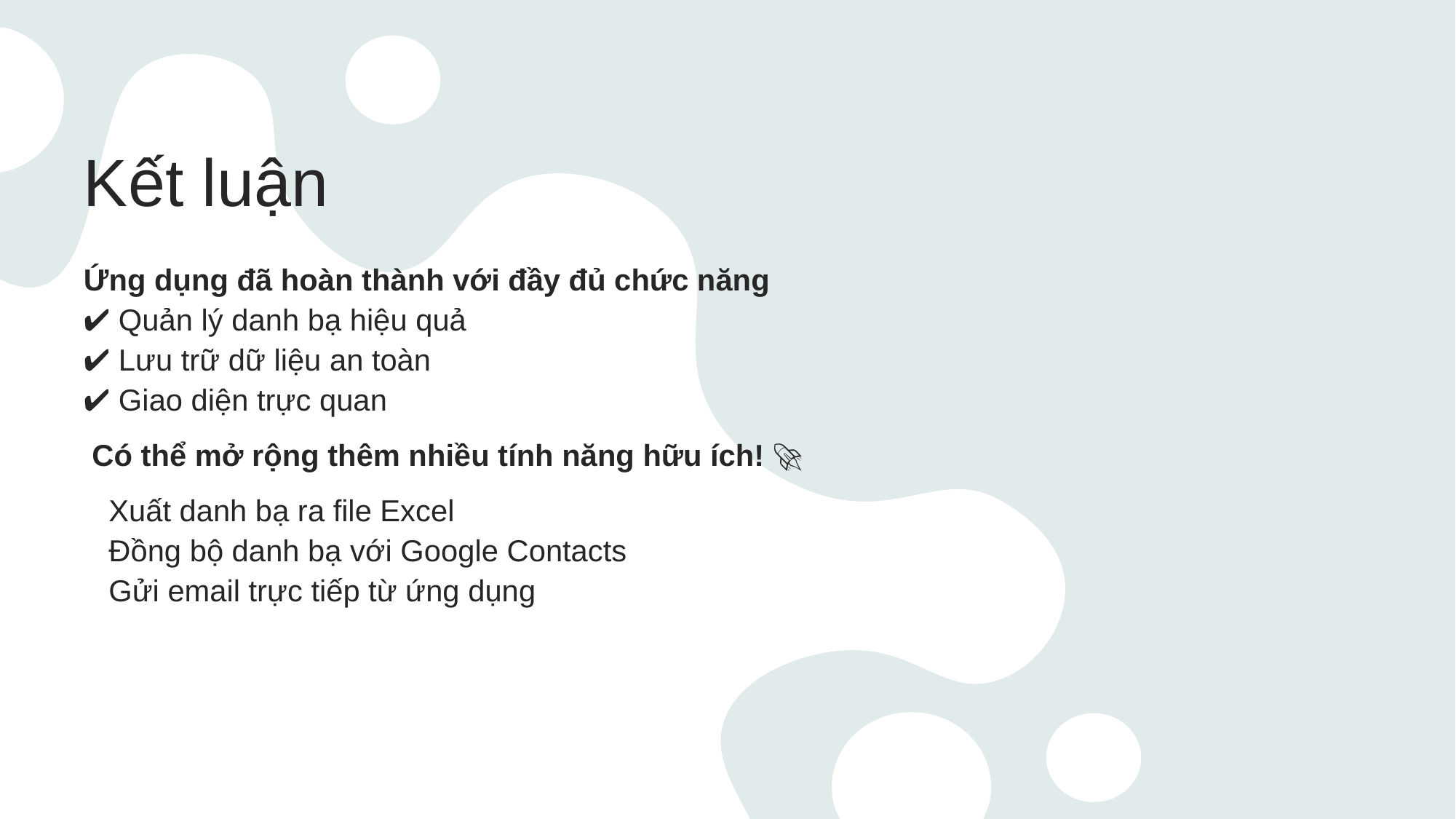

# Kết luận
Ứng dụng đã hoàn thành với đầy đủ chức năng
✔ Quản lý danh bạ hiệu quả
✔ Lưu trữ dữ liệu an toàn
✔ Giao diện trực quan
 Có thể mở rộng thêm nhiều tính năng hữu ích! 🚀
   Xuất danh bạ ra file Excel
   Đồng bộ danh bạ với Google Contacts
   Gửi email trực tiếp từ ứng dụng